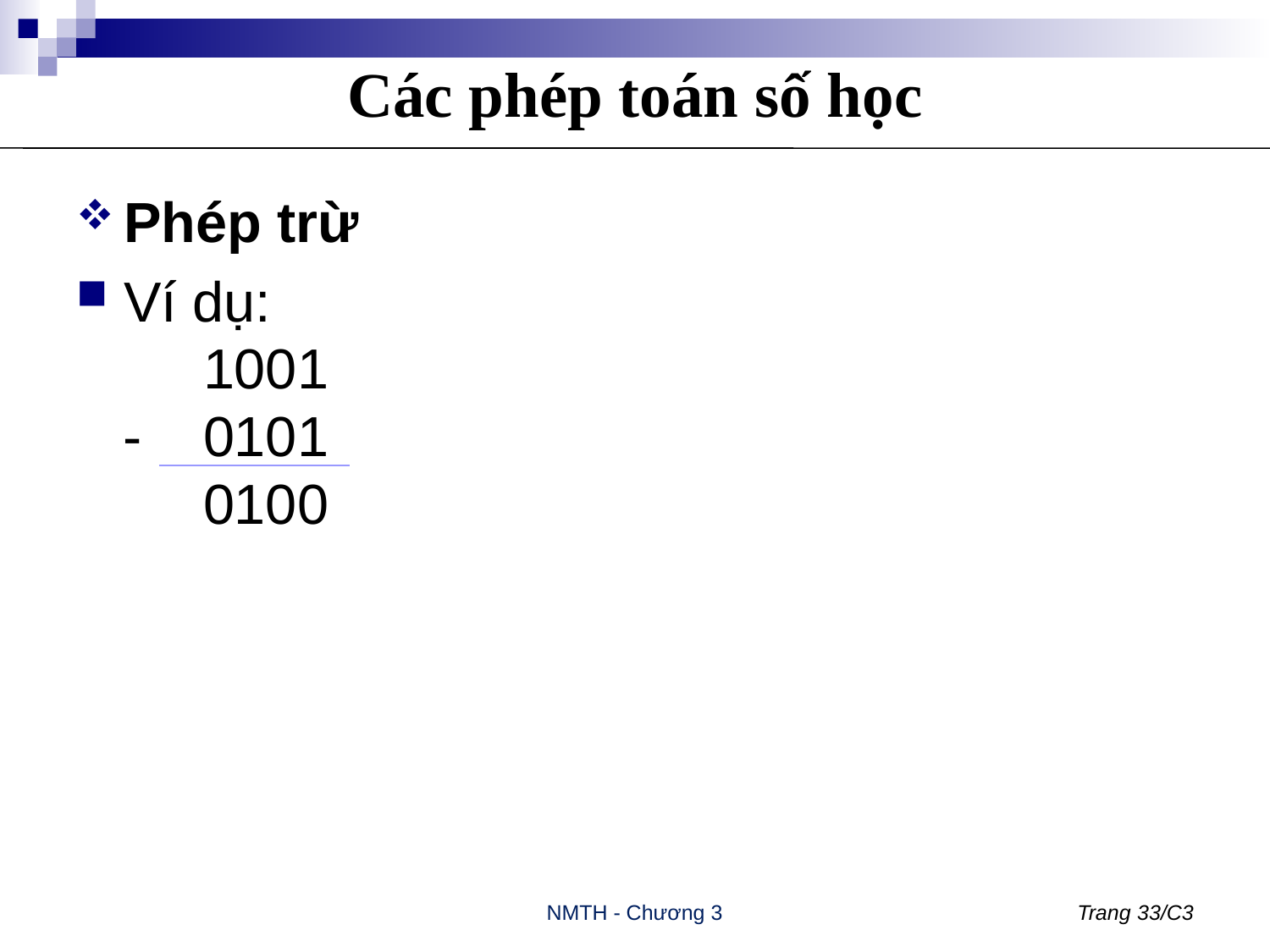

# Các phép toán số học

Phép trừ
Ví dụ:
	1001
   -	0101
	0100

NMTH - Chương 3
Trang 33/C3